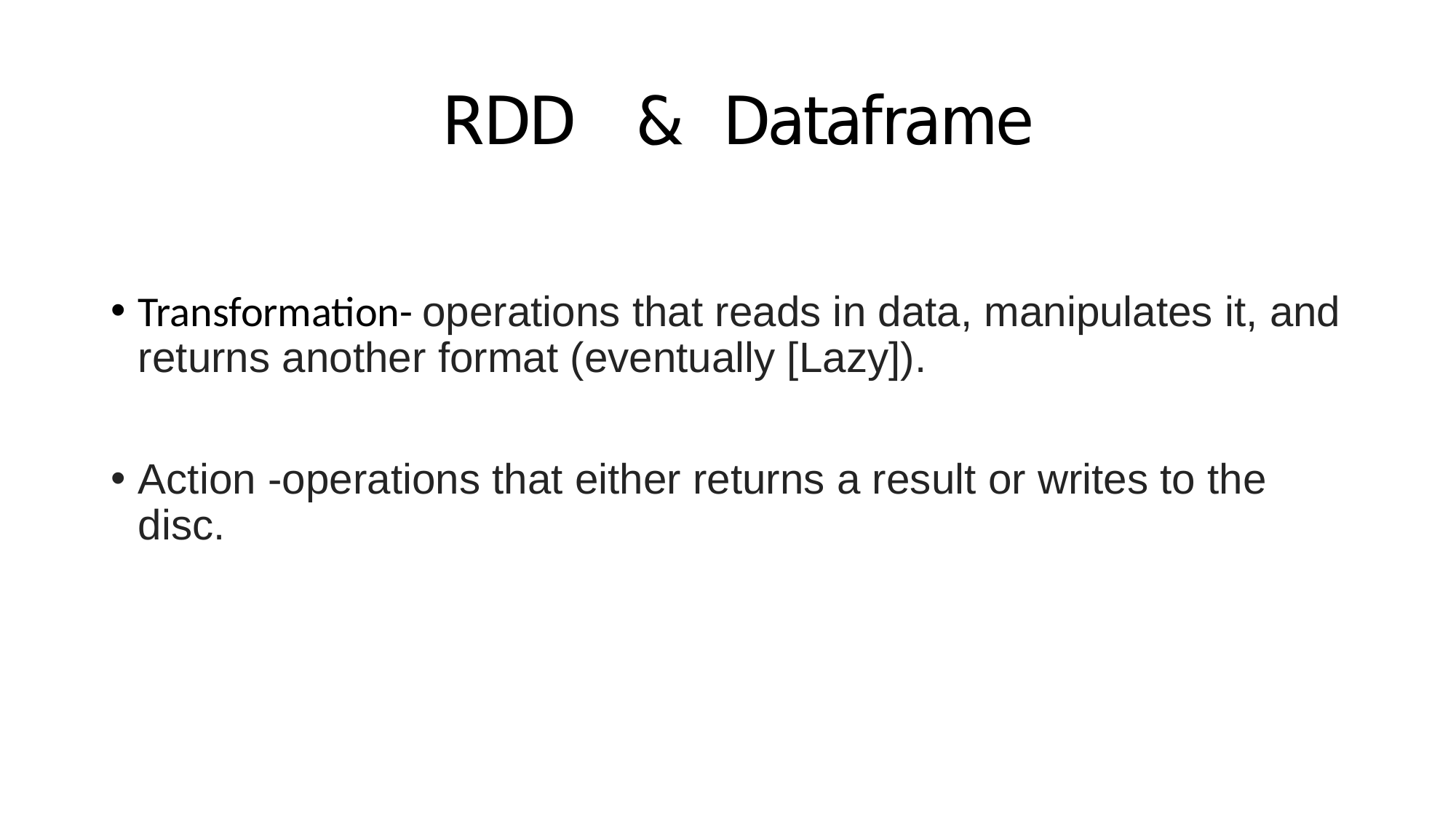

# RDD   &  Dataframe

Transformation- operations that reads in data, manipulates it, and returns another format (eventually [Lazy]).

Action -operations that either returns a result or writes to the disc.